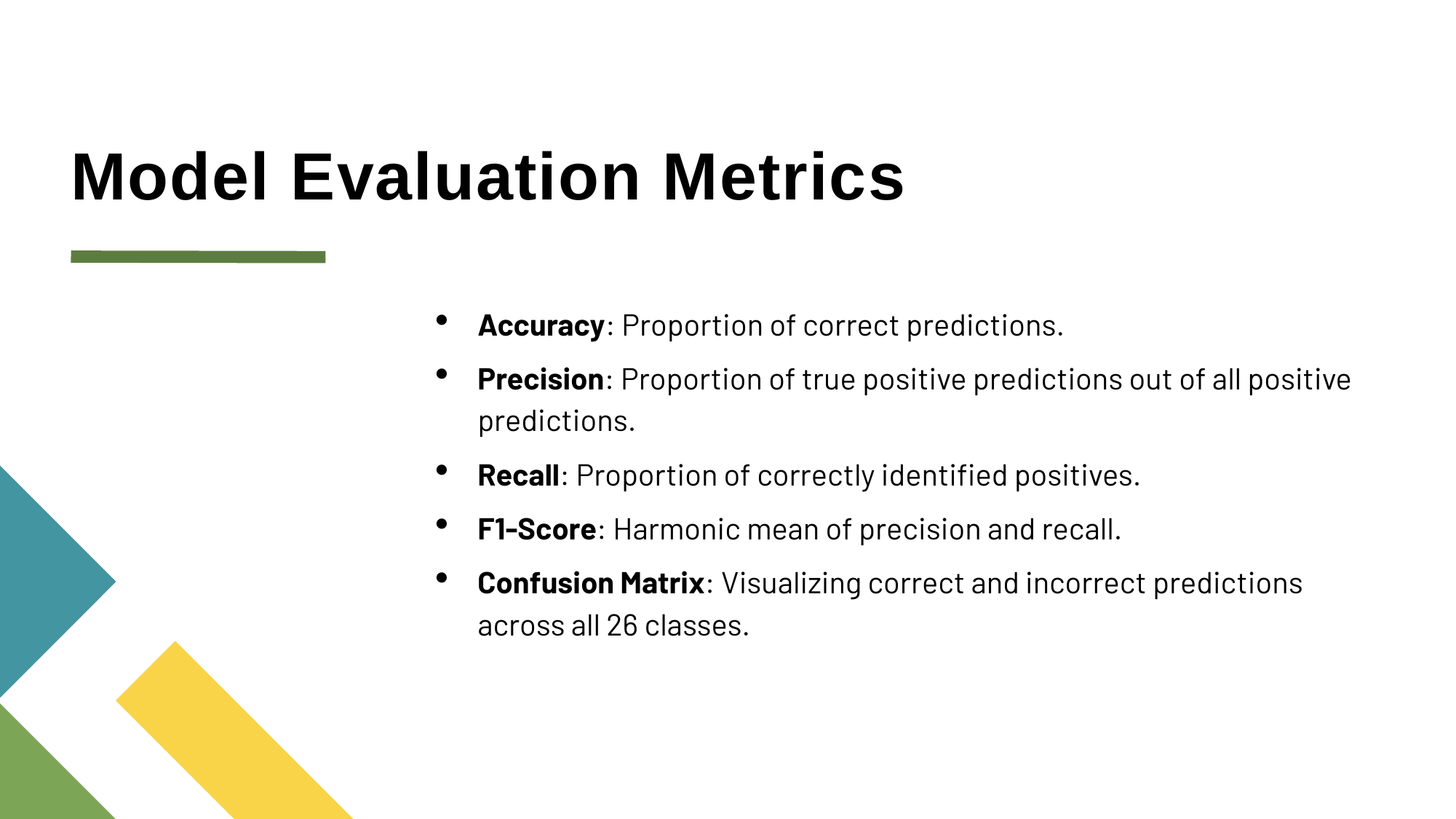

# Model Evaluation Metrics
Accuracy: Proportion of correct predictions.
Precision: Proportion of true positive predictions out of all positive predictions.
Recall: Proportion of correctly identified positives.
F1-Score: Harmonic mean of precision and recall.
Confusion Matrix: Visualizing correct and incorrect predictions across all 26 classes.